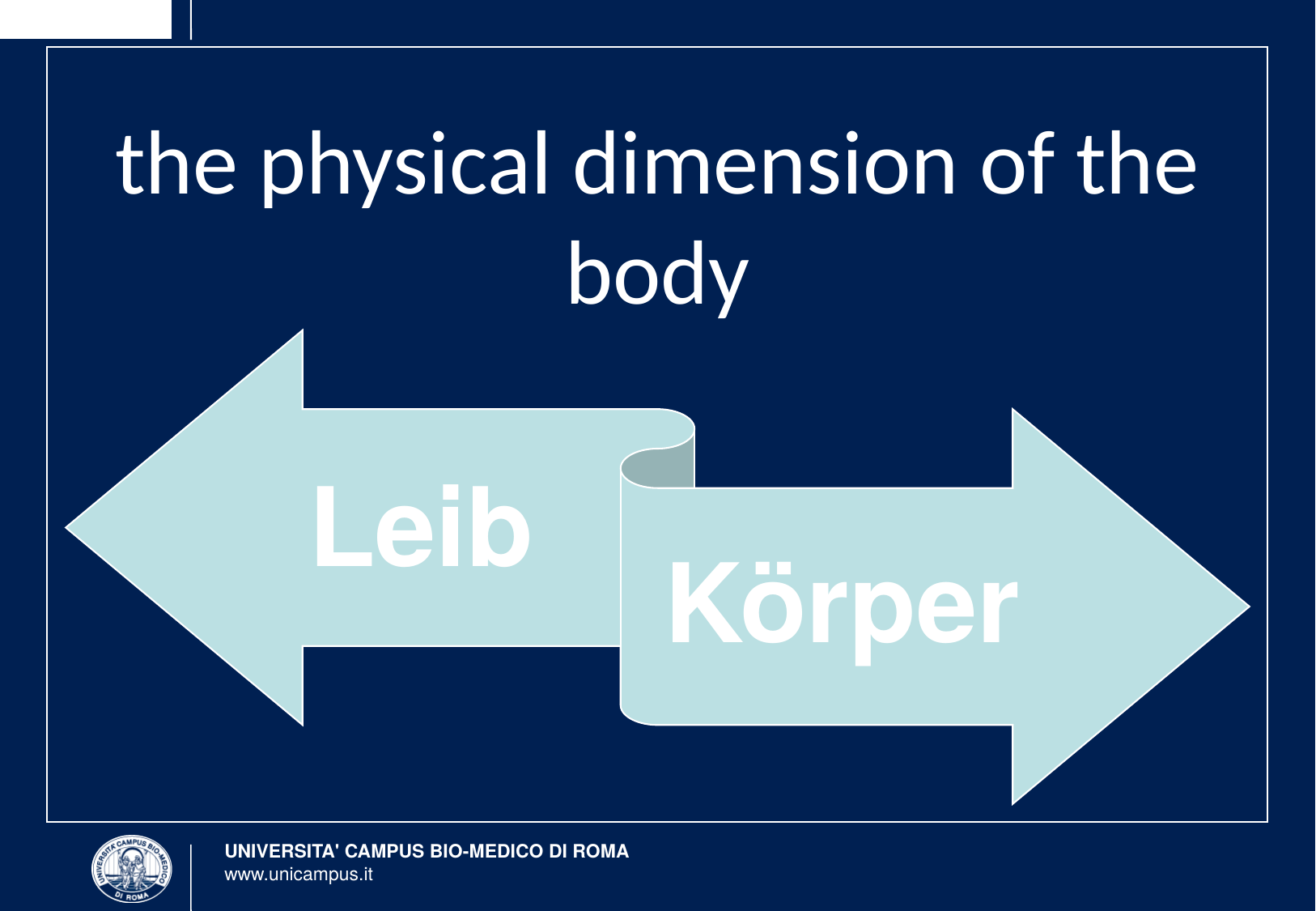

#
Leib
Körper
the physical dimension of the body